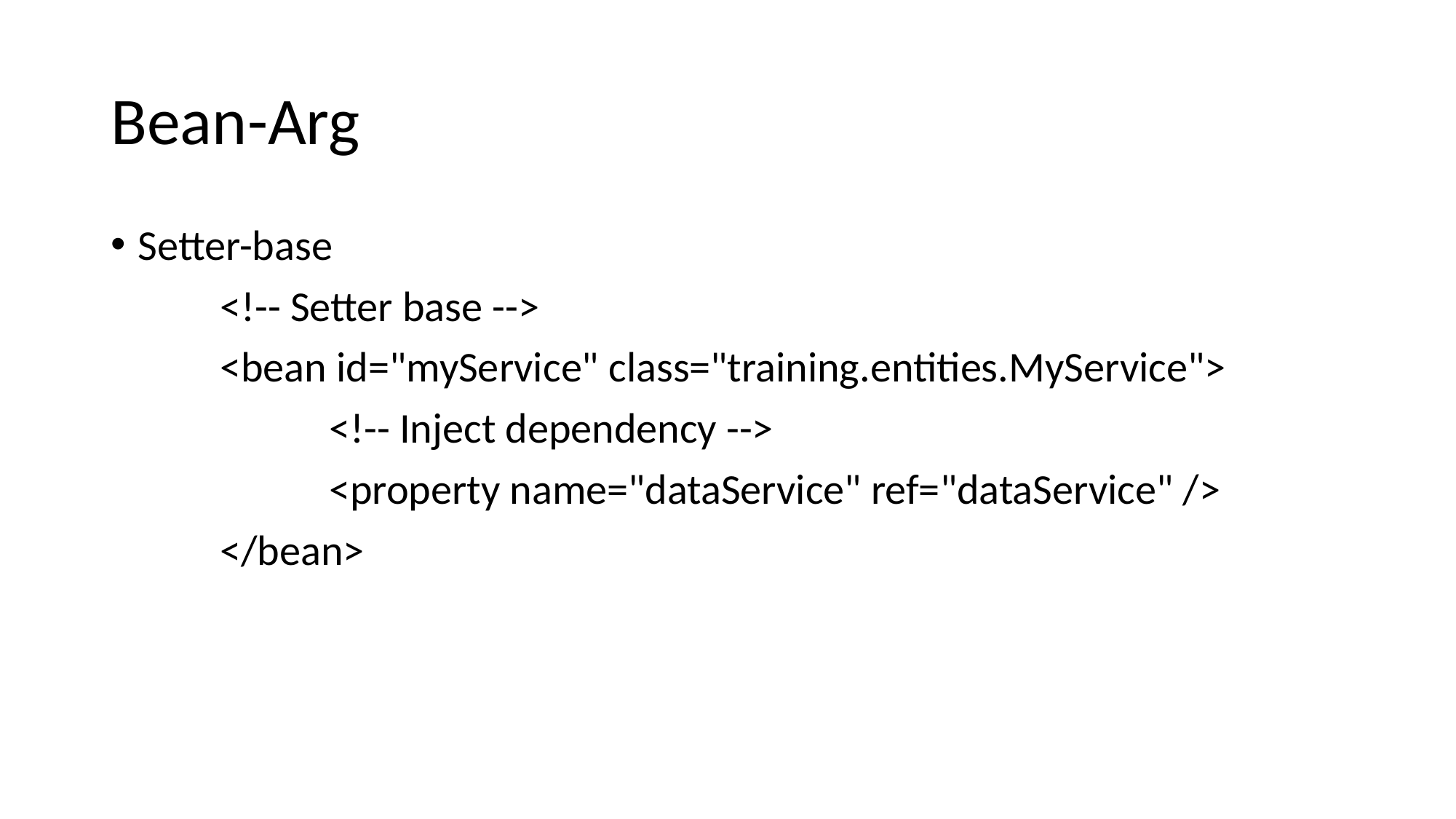

# Bean-Arg
Setter-base
	<!-- Setter base -->
	<bean id="myService" class="training.entities.MyService">
		<!-- Inject dependency -->
		<property name="dataService" ref="dataService" />
	</bean>